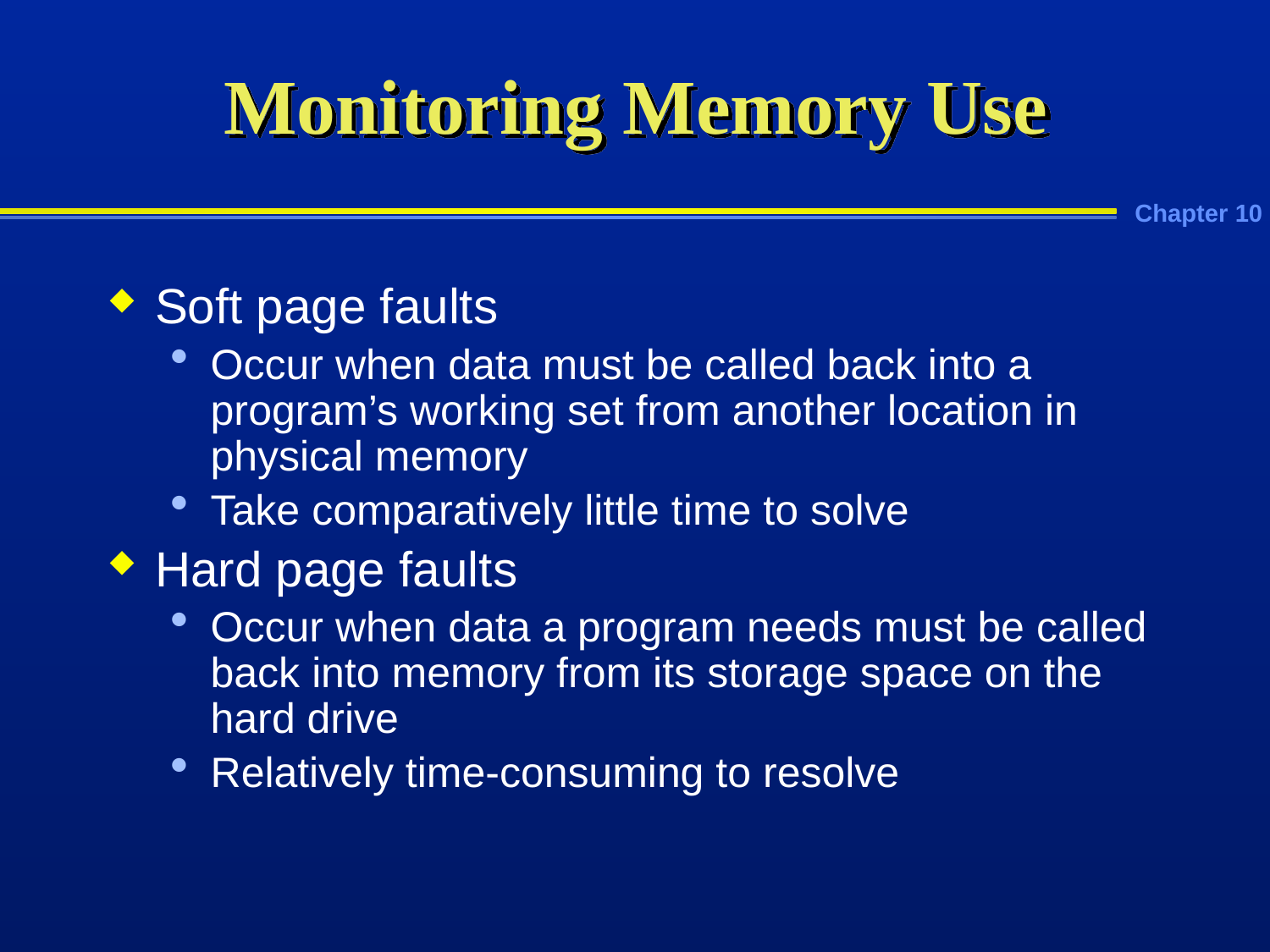

# Monitoring Memory Use
Soft page faults
Occur when data must be called back into a program’s working set from another location in physical memory
Take comparatively little time to solve
Hard page faults
Occur when data a program needs must be called back into memory from its storage space on the hard drive
Relatively time-consuming to resolve